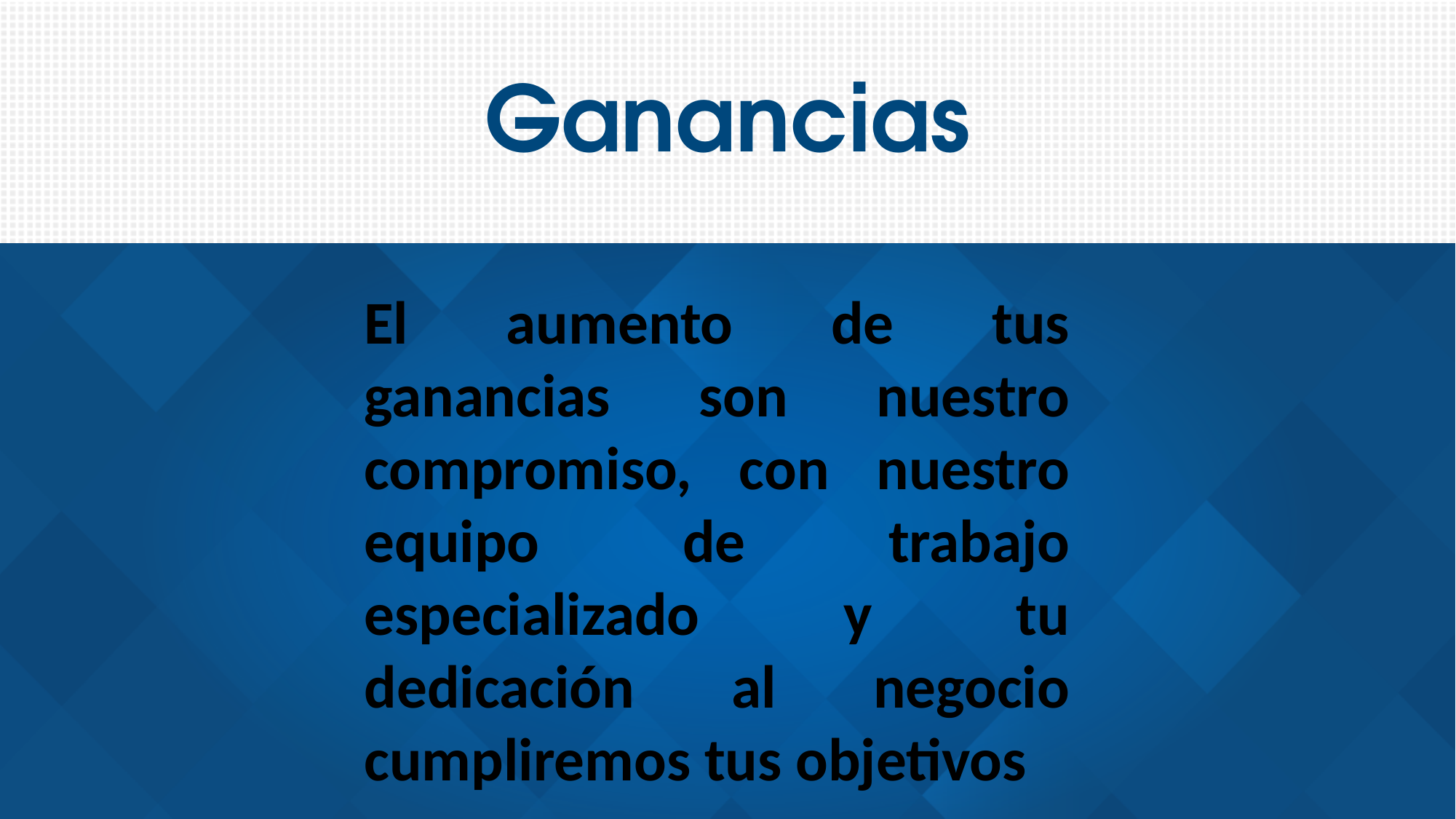

# Ganancias
El aumento de tus ganancias son nuestro compromiso, con nuestro equipo de trabajo especializado y tu dedicación al negocio cumpliremos tus objetivos